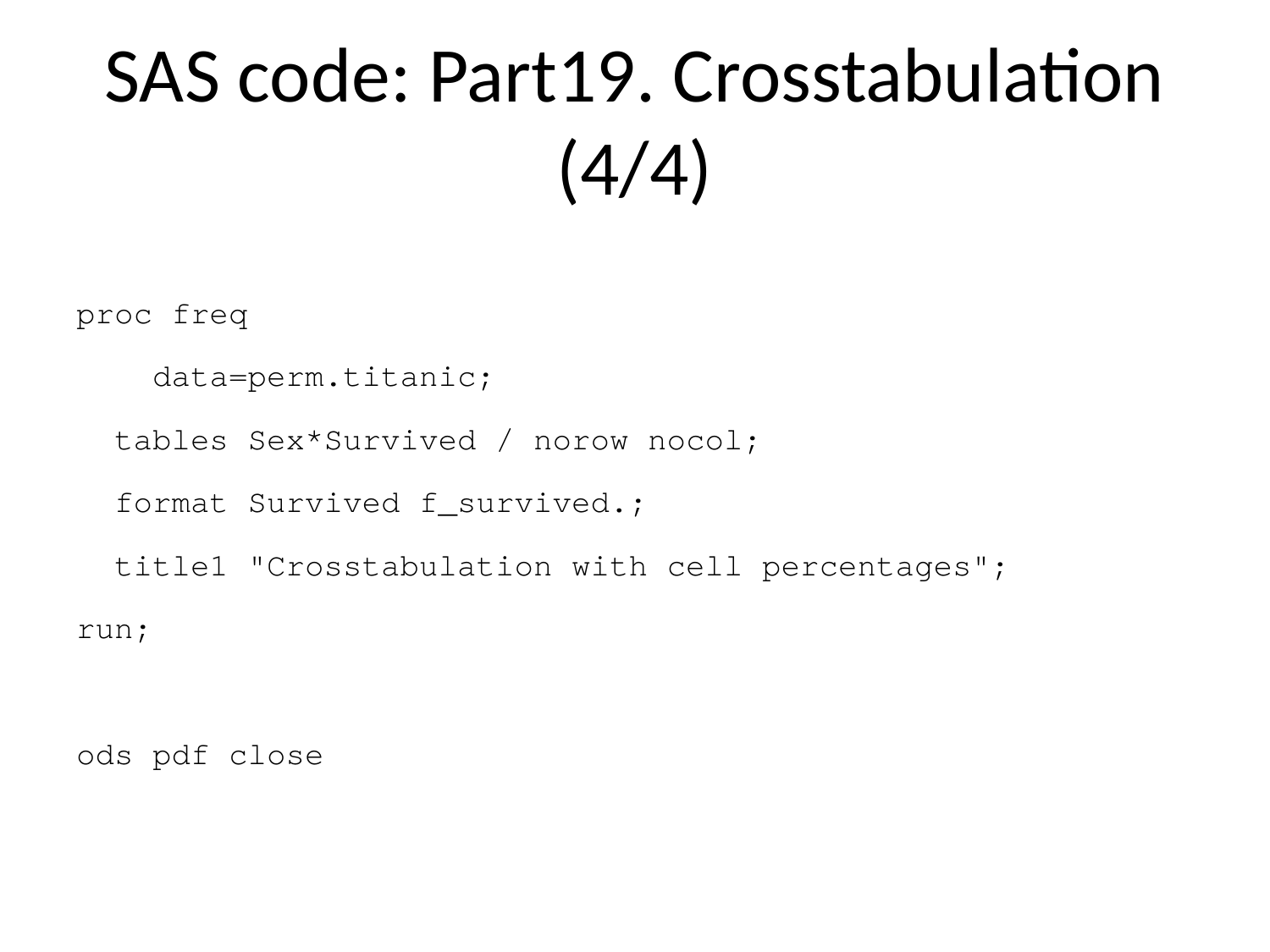

# SAS code: Part19. Crosstabulation (4/4)

proc freq
    data=perm.titanic;
  tables Sex*Survived / norow nocol;
  format Survived f_survived.;
  title1 "Crosstabulation with cell percentages";
run;

ods pdf close